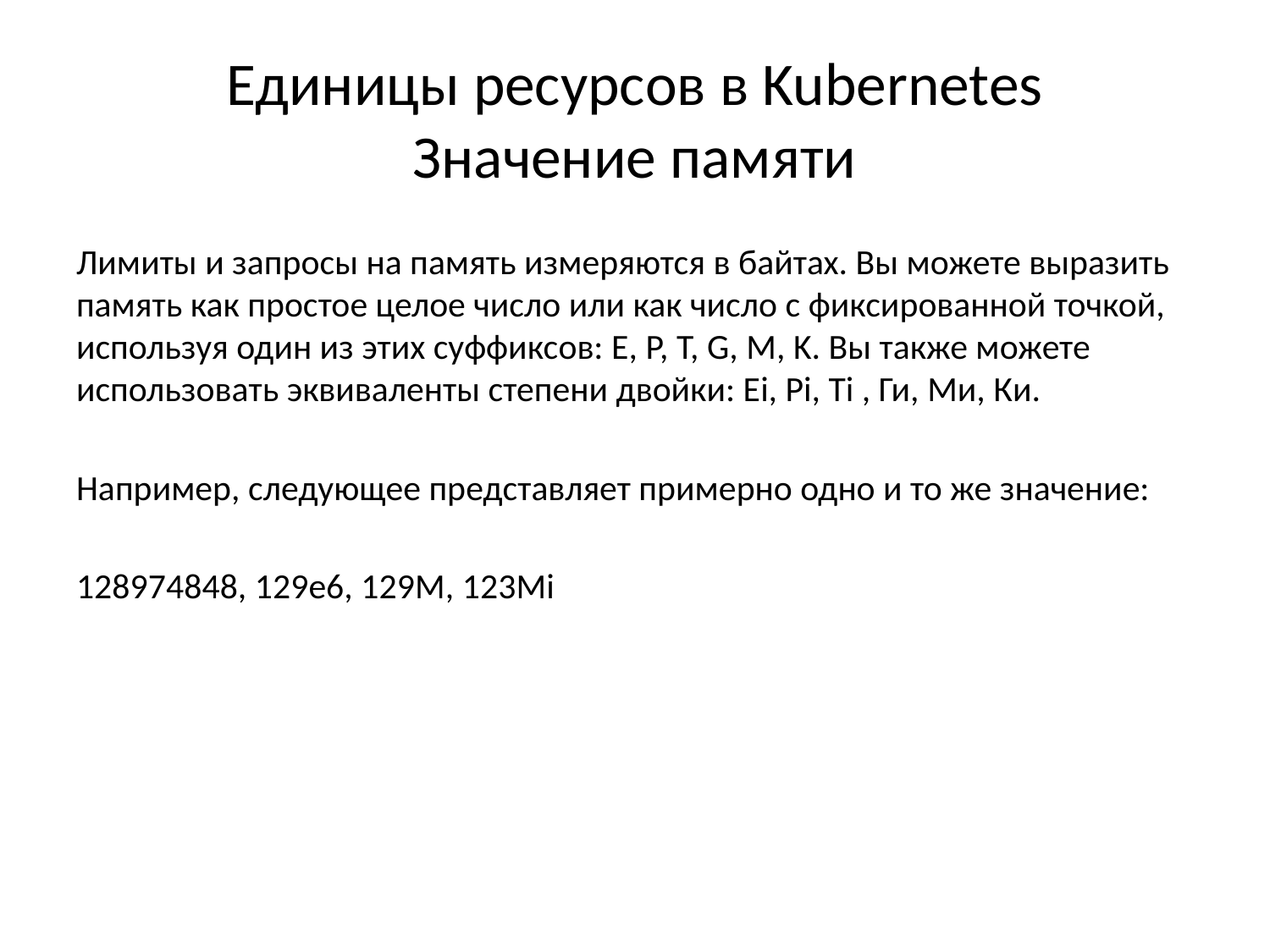

# Единицы ресурсов в Kubernetes Значение памяти
Лимиты и запросы на память измеряются в байтах. Вы можете выразить память как простое целое число или как число с фиксированной точкой, используя один из этих суффиксов: E, P, T, G, M, K. Вы также можете использовать эквиваленты степени двойки: Ei, Pi, Ti , Ги, Ми, Ки.

Например, следующее представляет примерно одно и то же значение:

128974848, 129e6, 129M, 123Mi